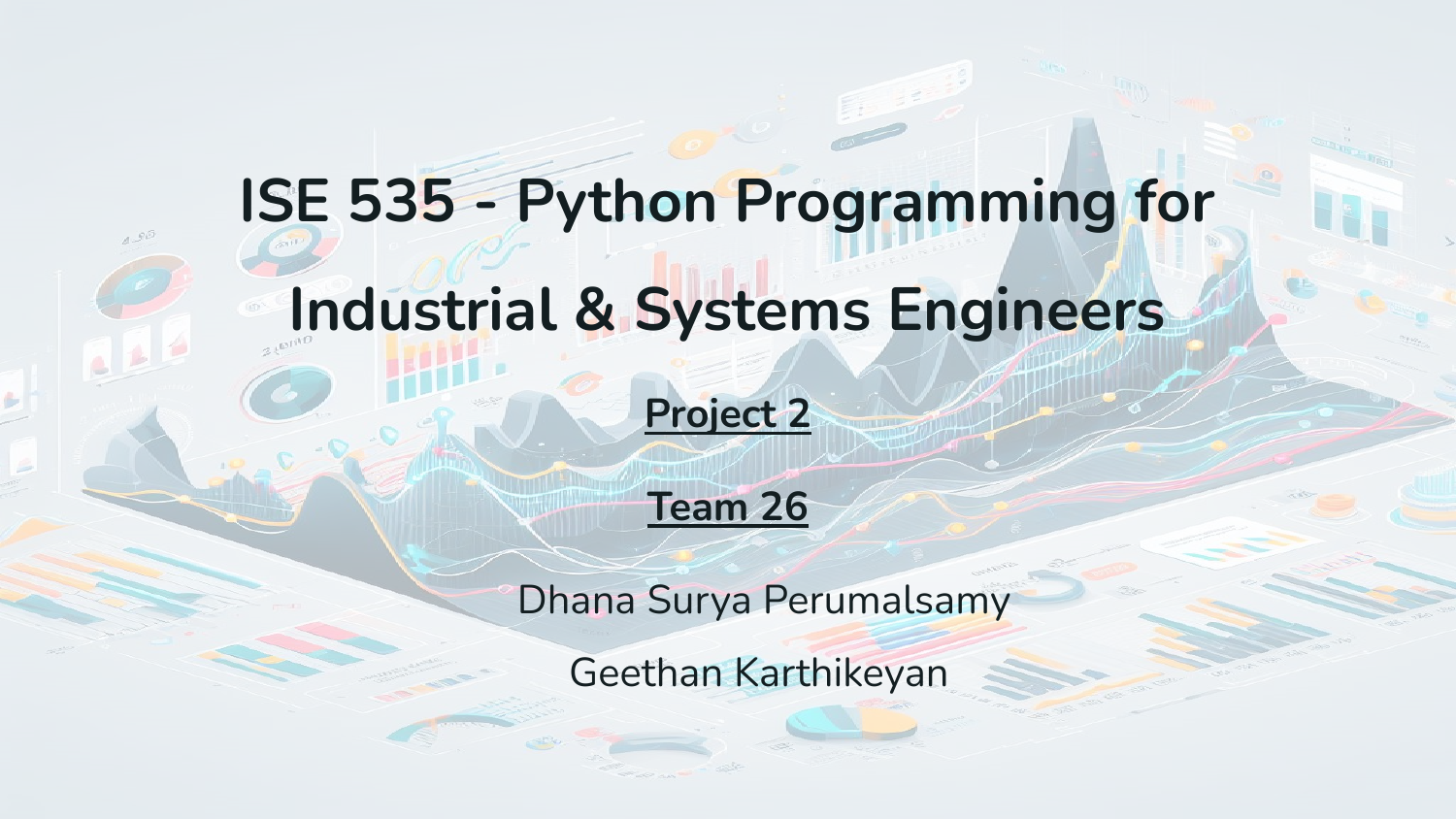

ISE 535 - Python Programming for Industrial & Systems Engineers
Project 2
Team 26
Dhana Surya Perumalsamy
Geethan Karthikeyan